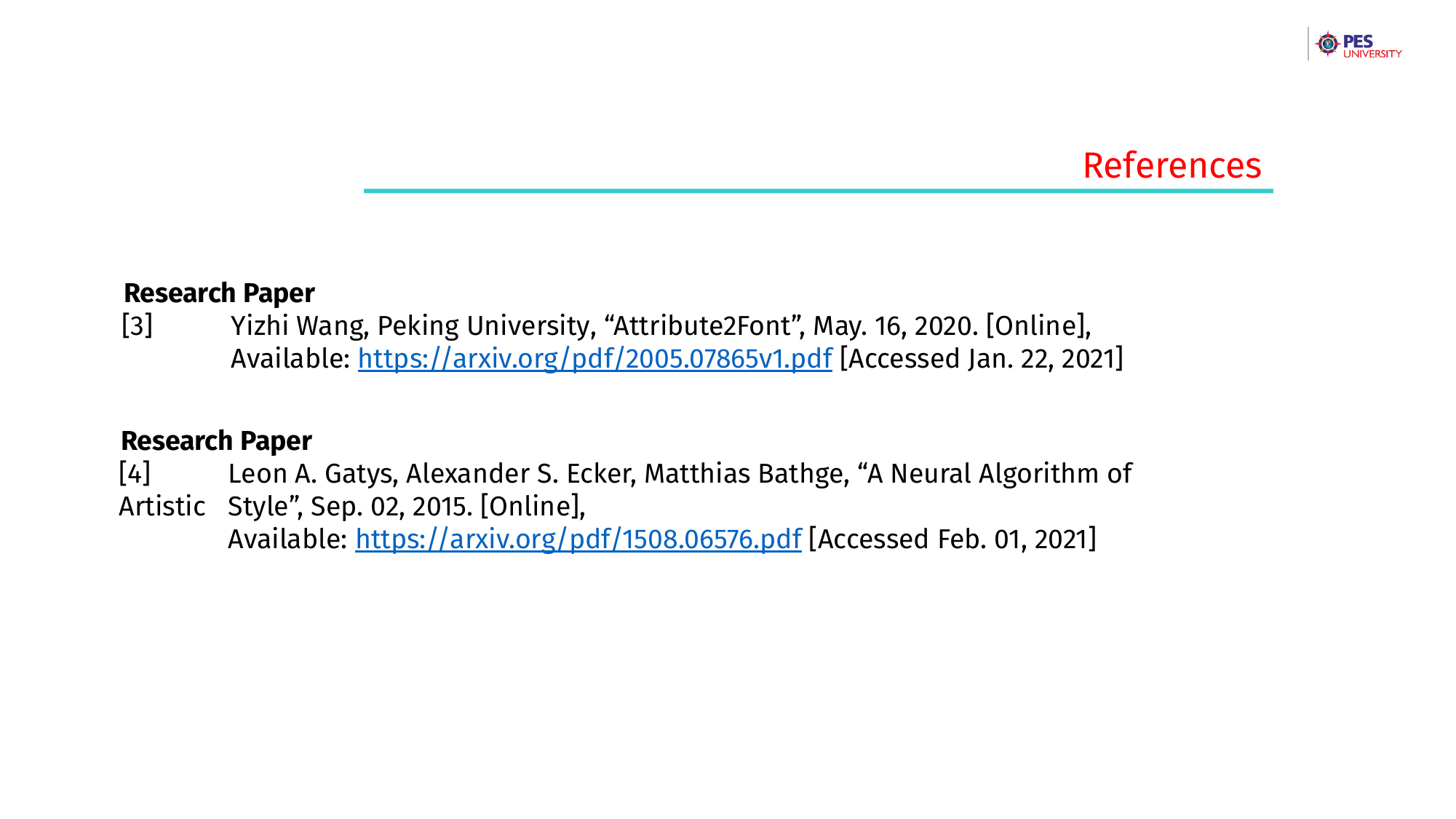

References

Research Paper
[3] 	Yizhi Wang, Peking University, “Attribute2Font”, May. 16, 2020. [Online],
	Available: https://arxiv.org/pdf/2005.07865v1.pdf [Accessed Jan. 22, 2021]

Research Paper
[4] 	Leon A. Gatys, Alexander S. Ecker, Matthias Bathge, “A Neural Algorithm of Artistic 	Style”, Sep. 02, 2015. [Online],
	Available: https://arxiv.org/pdf/1508.06576.pdf [Accessed Feb. 01, 2021]